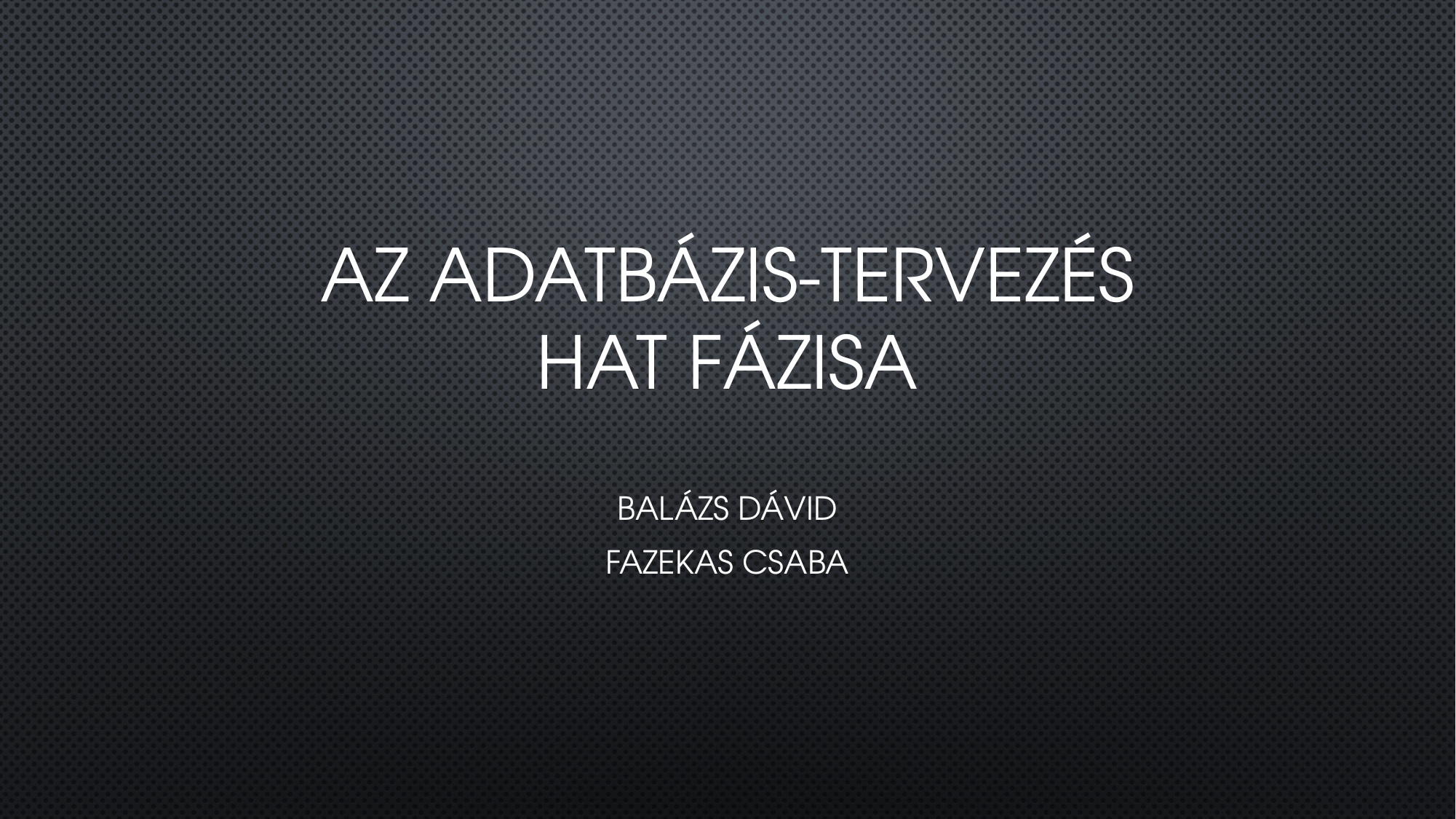

# Az adatbázis-tervezés hat fázisa
Balázs Dávid
Fazekas Csaba